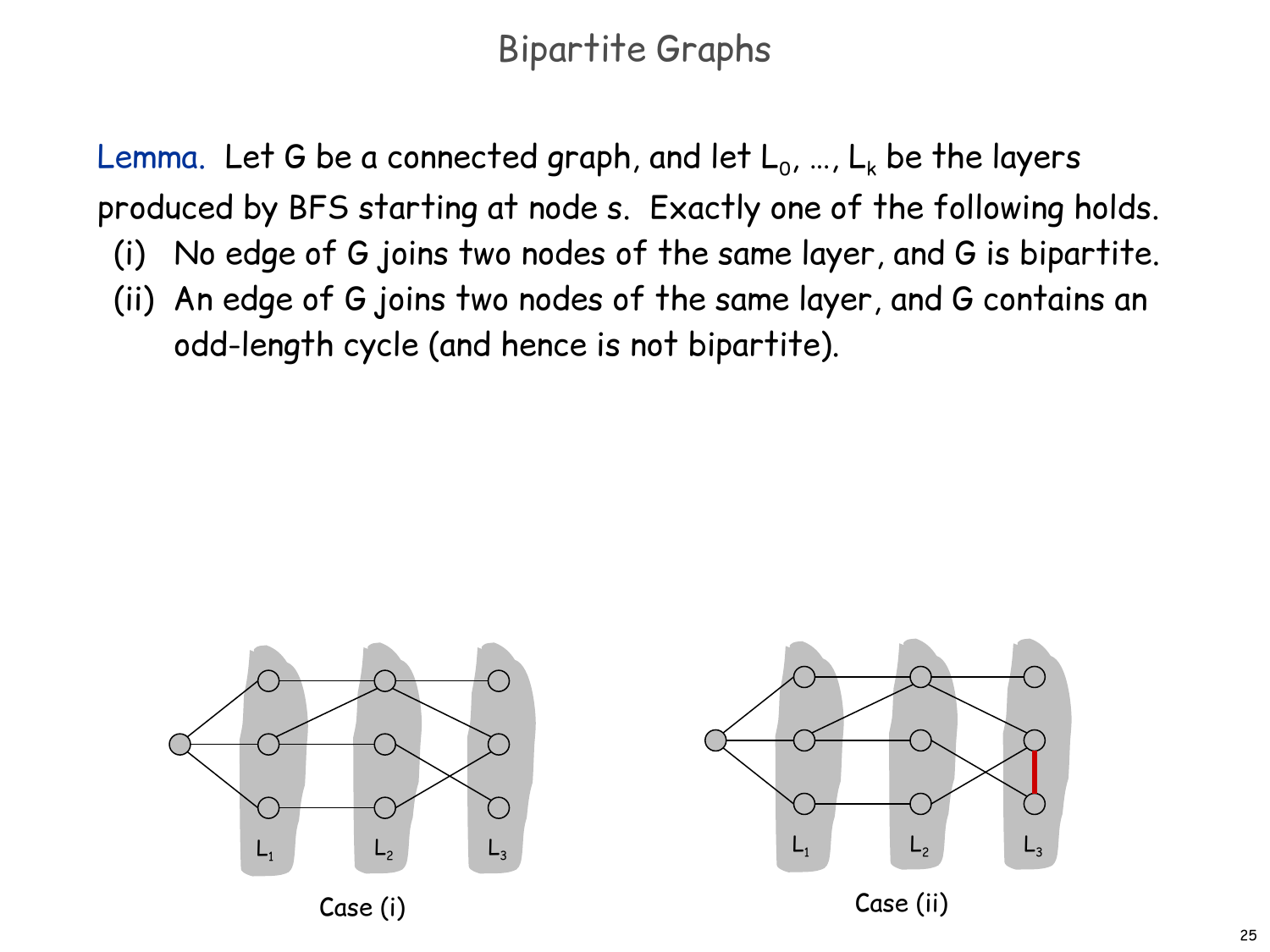

# Bipartite Graphs
Lemma.  Let G be a connected graph, and let L0, …, Lk be the layers produced by BFS starting at node s.  Exactly one of the following holds.
(i)   No edge of G joins two nodes of the same layer, and G is bipartite.
(ii)  An edge of G joins two nodes of the same layer, and G contains an
   odd-length cycle (and hence is not bipartite).

L2
L3
L1
L2
L3
L1
Case (ii)
Case (i)
25